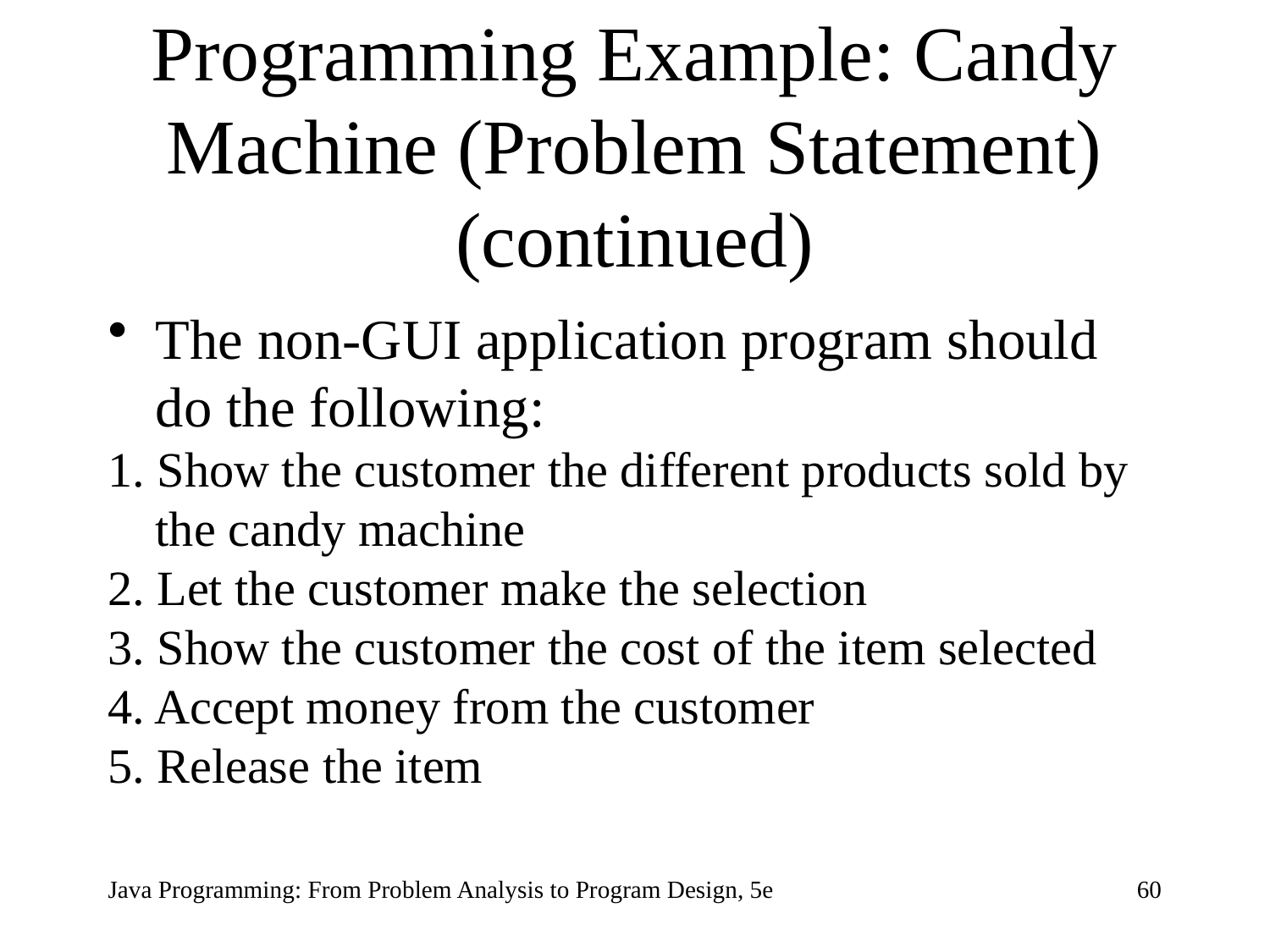

# Programming Example: Candy Machine (Problem Statement) (continued)
The non-GUI application program should do the following:
1. Show the customer the different products sold by the candy machine
2. Let the customer make the selection
3. Show the customer the cost of the item selected
4. Accept money from the customer
5. Release the item
Java Programming: From Problem Analysis to Program Design, 5e
60